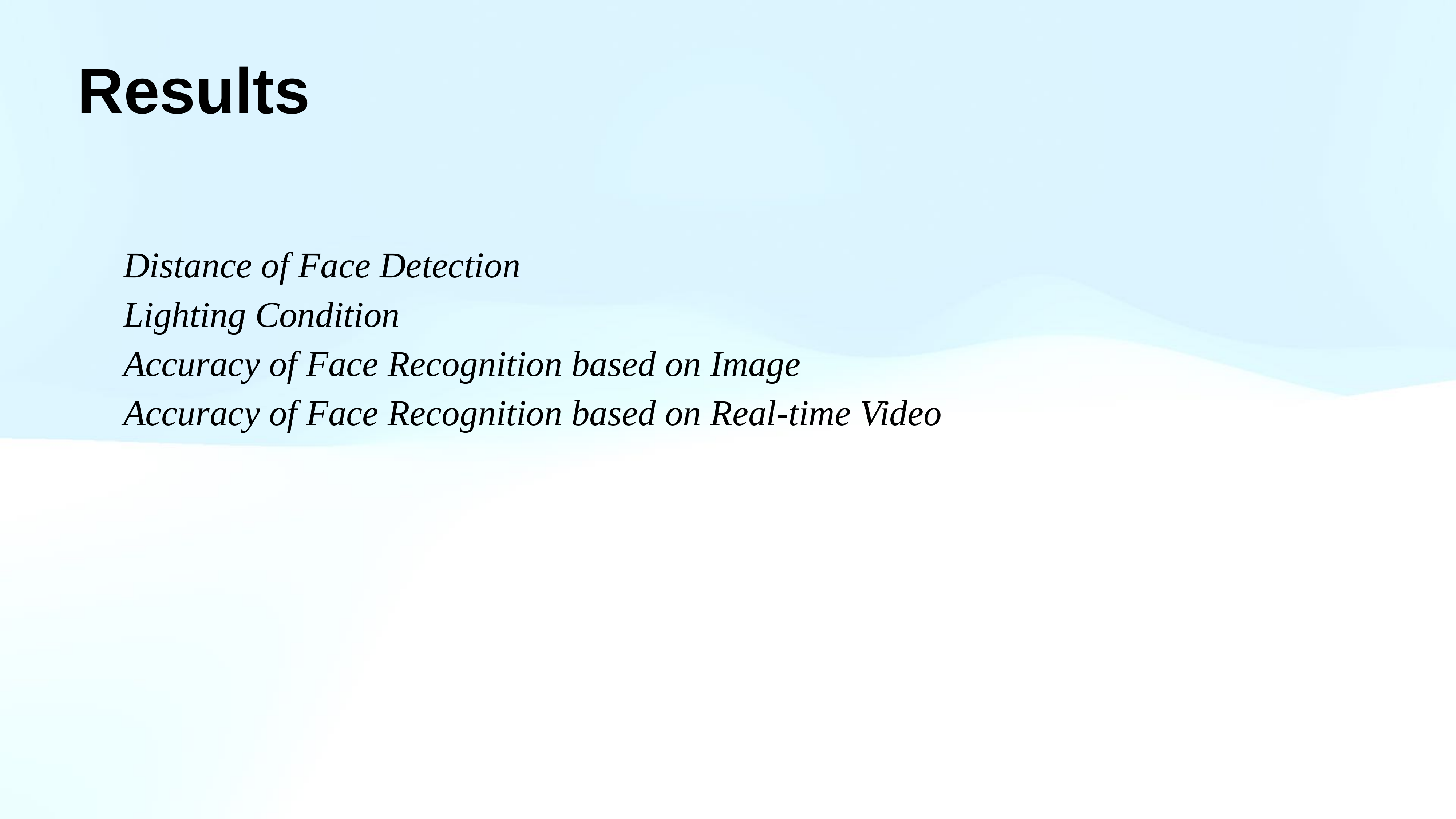

Results

Distance of Face Detection
Lighting Condition
Accuracy of Face Recognition based on Image
Accuracy of Face Recognition based on Real-time Video